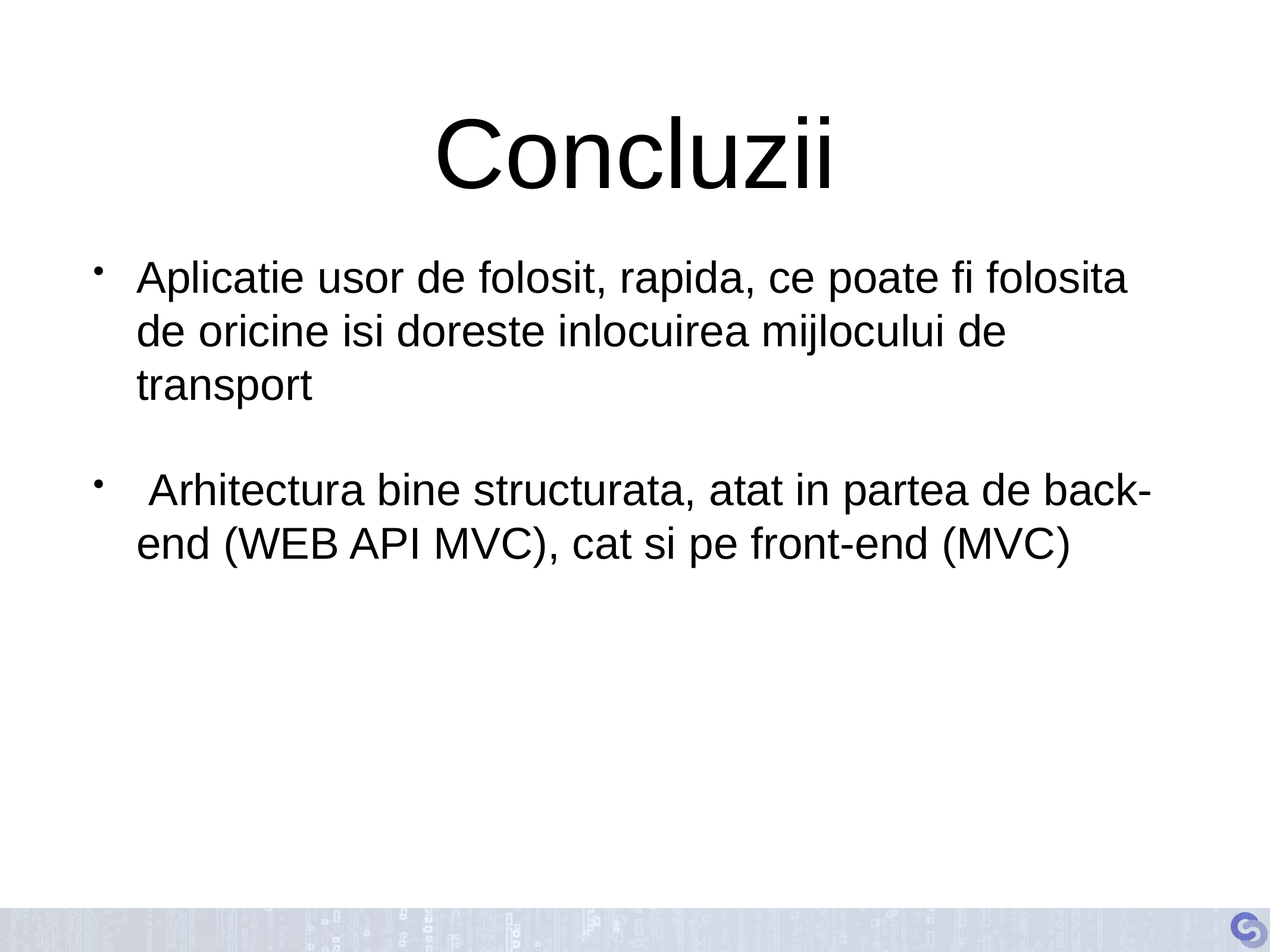

# Concluzii
Aplicatie usor de folosit, rapida, ce poate fi folosita de oricine isi doreste inlocuirea mijlocului de transport
 Arhitectura bine structurata, atat in partea de back-end (WEB API MVC), cat si pe front-end (MVC)